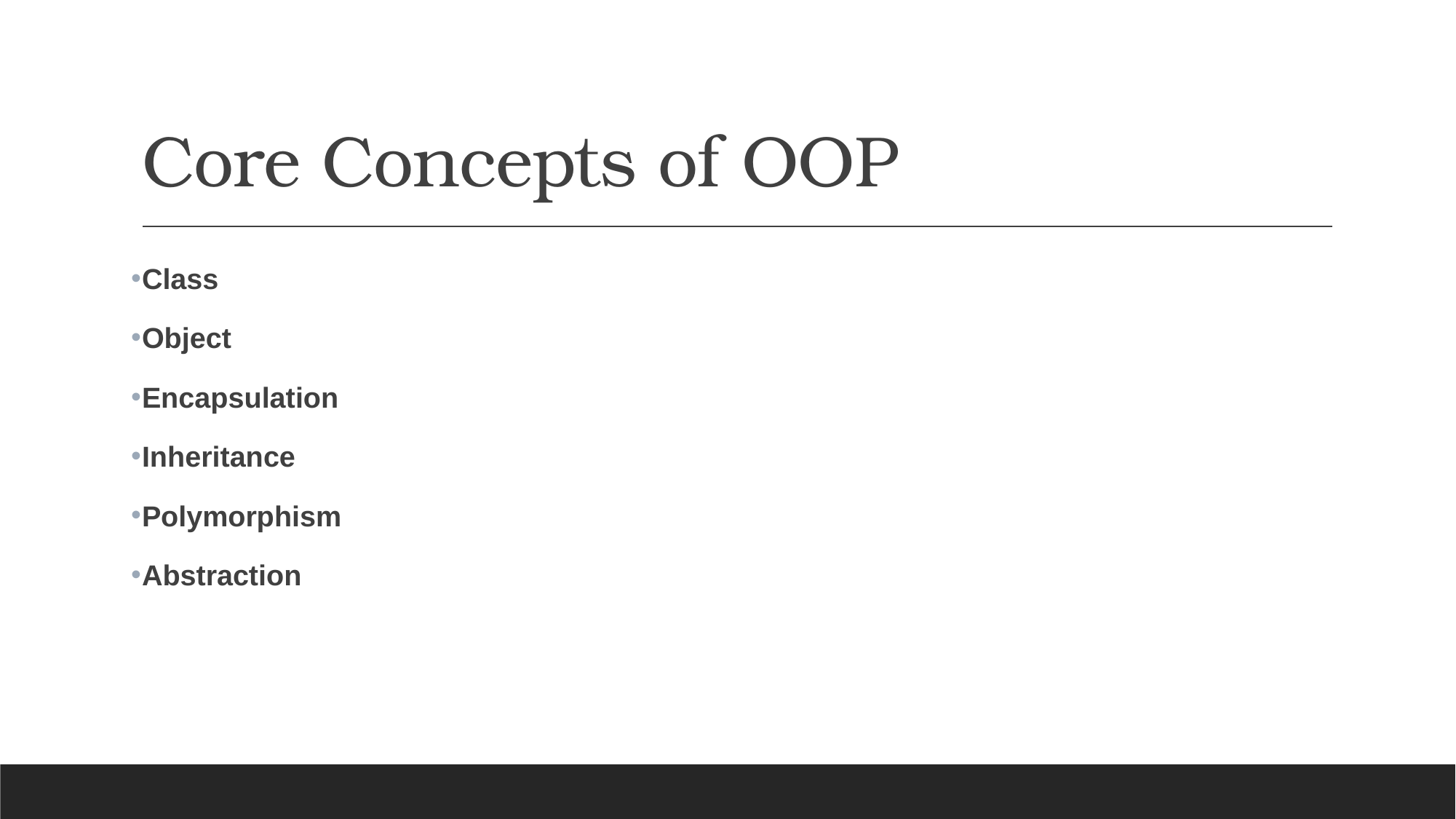

# Core Concepts of OOP
Class
Object
Encapsulation
Inheritance
Polymorphism
Abstraction